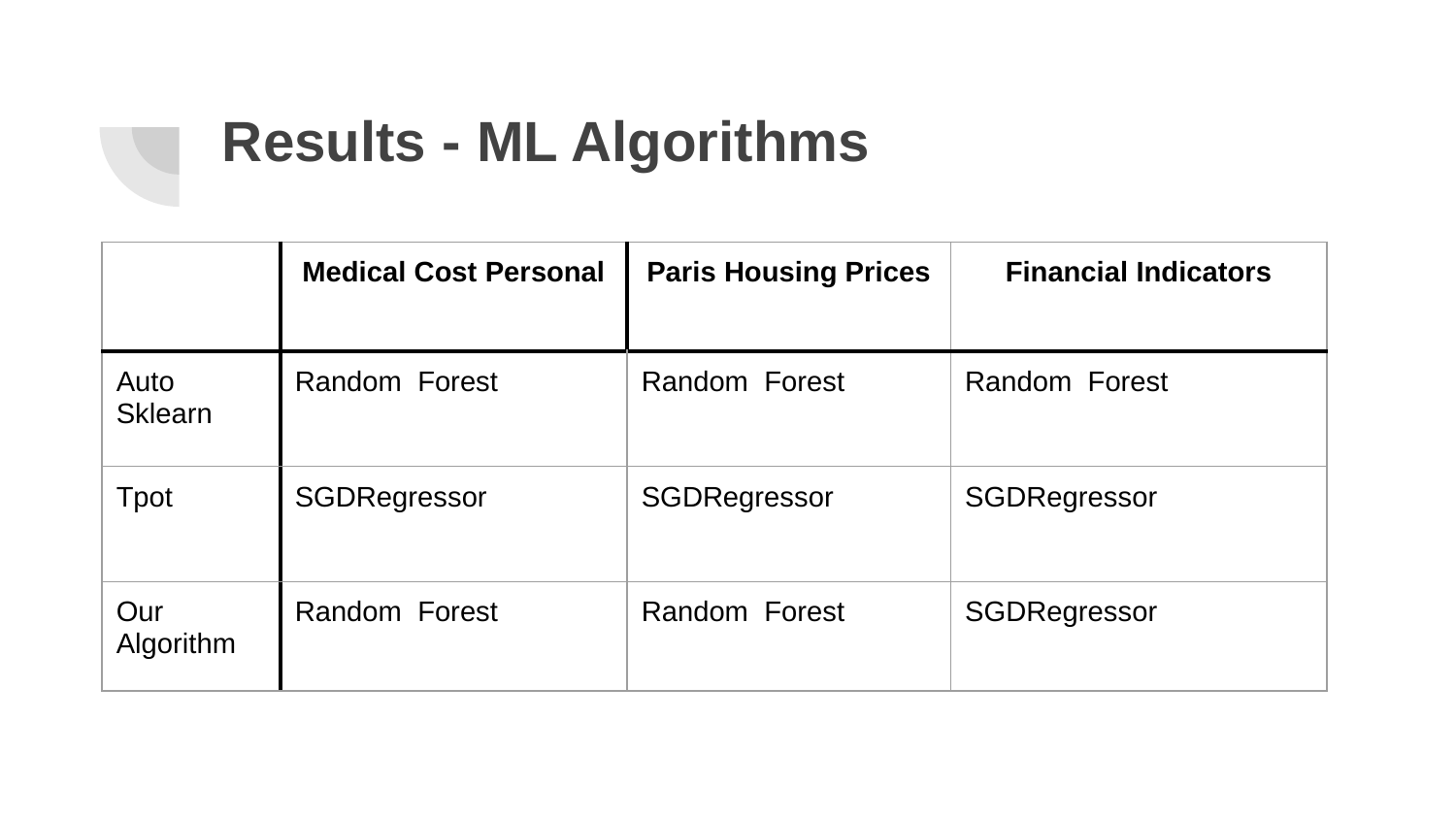

# Results - ML Algorithms
|  | Medical Cost Personal | Paris Housing Prices | Financial Indicators |
| --- | --- | --- | --- |
| Auto Sklearn | Random Forest | Random Forest | Random Forest |
| Tpot | SGDRegressor | SGDRegressor | SGDRegressor |
| Our Algorithm | Random Forest | Random Forest | SGDRegressor |